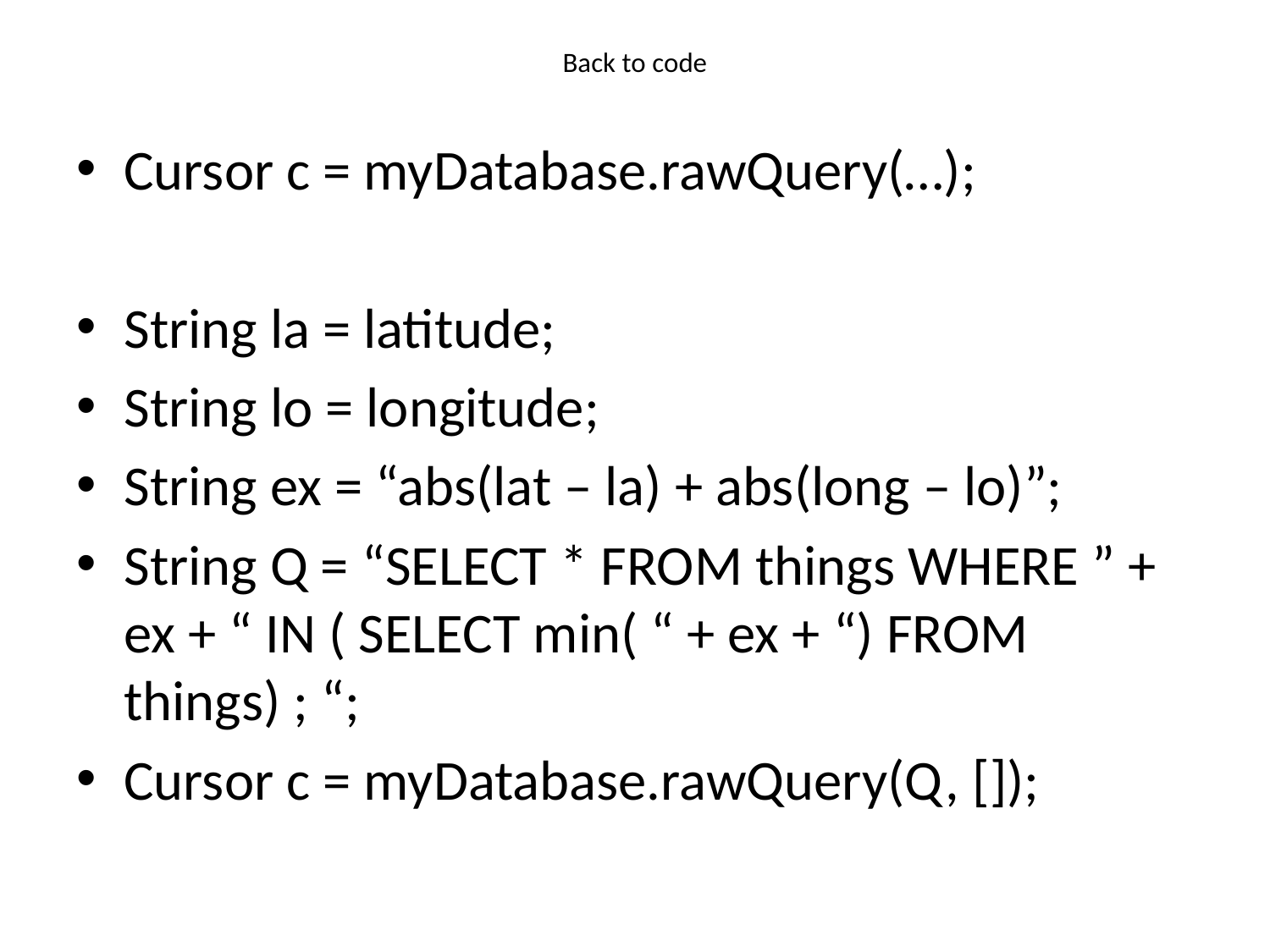

# Back to code
Cursor c = myDatabase.rawQuery(…);

String la = latitude;
String lo = longitude;
String ex = “abs(lat – la) + abs(long – lo)”;
String Q = “SELECT * FROM things WHERE ” + ex + “ IN ( SELECT min( “ + ex + “) FROM things) ; “;
Cursor c = myDatabase.rawQuery(Q, []);